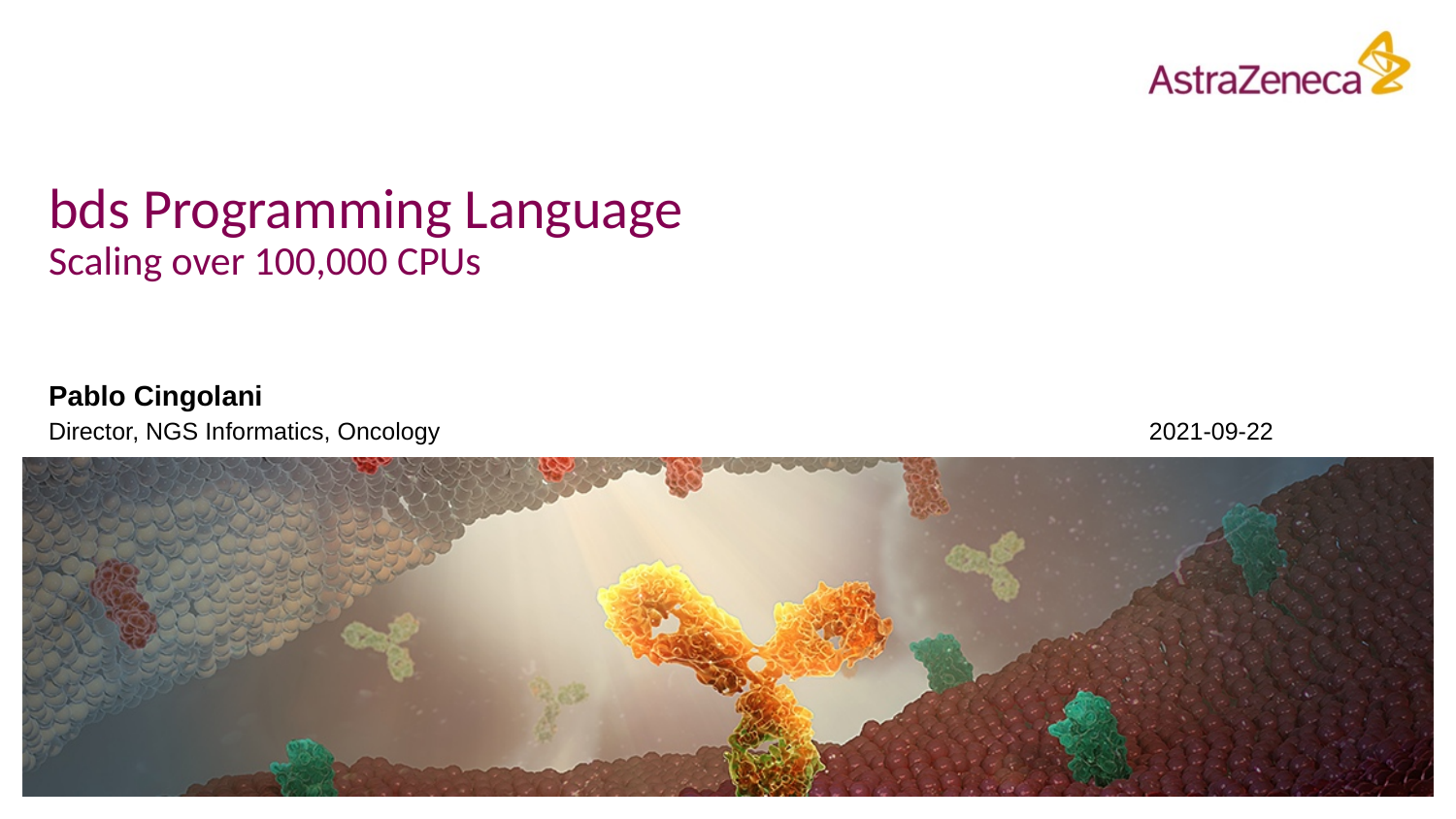

# bds Programming Language Scaling over 100,000 CPUs
Pablo Cingolani

Director, NGS Informatics, Oncology
2021-09-22